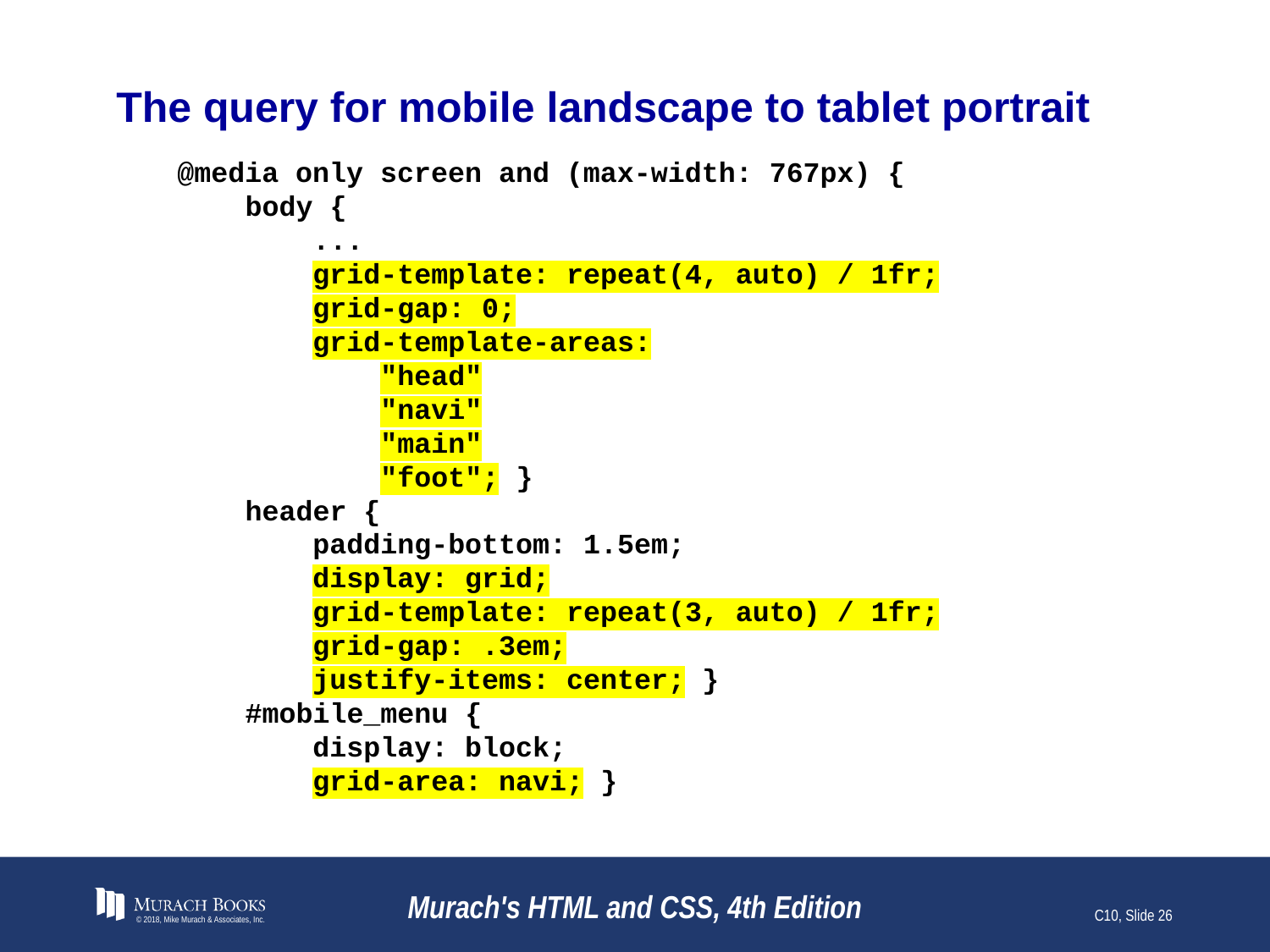

# The query for mobile landscape to tablet portrait
@media only screen and (max-width: 767px) {
    body {
        ...
        grid-template: repeat(4, auto) / 1fr;
        grid-gap: 0;
        grid-template-areas:
            "head"
            "navi"
            "main"
            "foot"; }
    header {
        padding-bottom: 1.5em;
        display: grid;
        grid-template: repeat(3, auto) / 1fr;
        grid-gap: .3em;
        justify-items: center; }
    #mobile_menu {
        display: block;
        grid-area: navi; }

© 2018, Mike Murach & Associates, Inc.
Murach's HTML and CSS, 4th Edition

C10, Slide 26